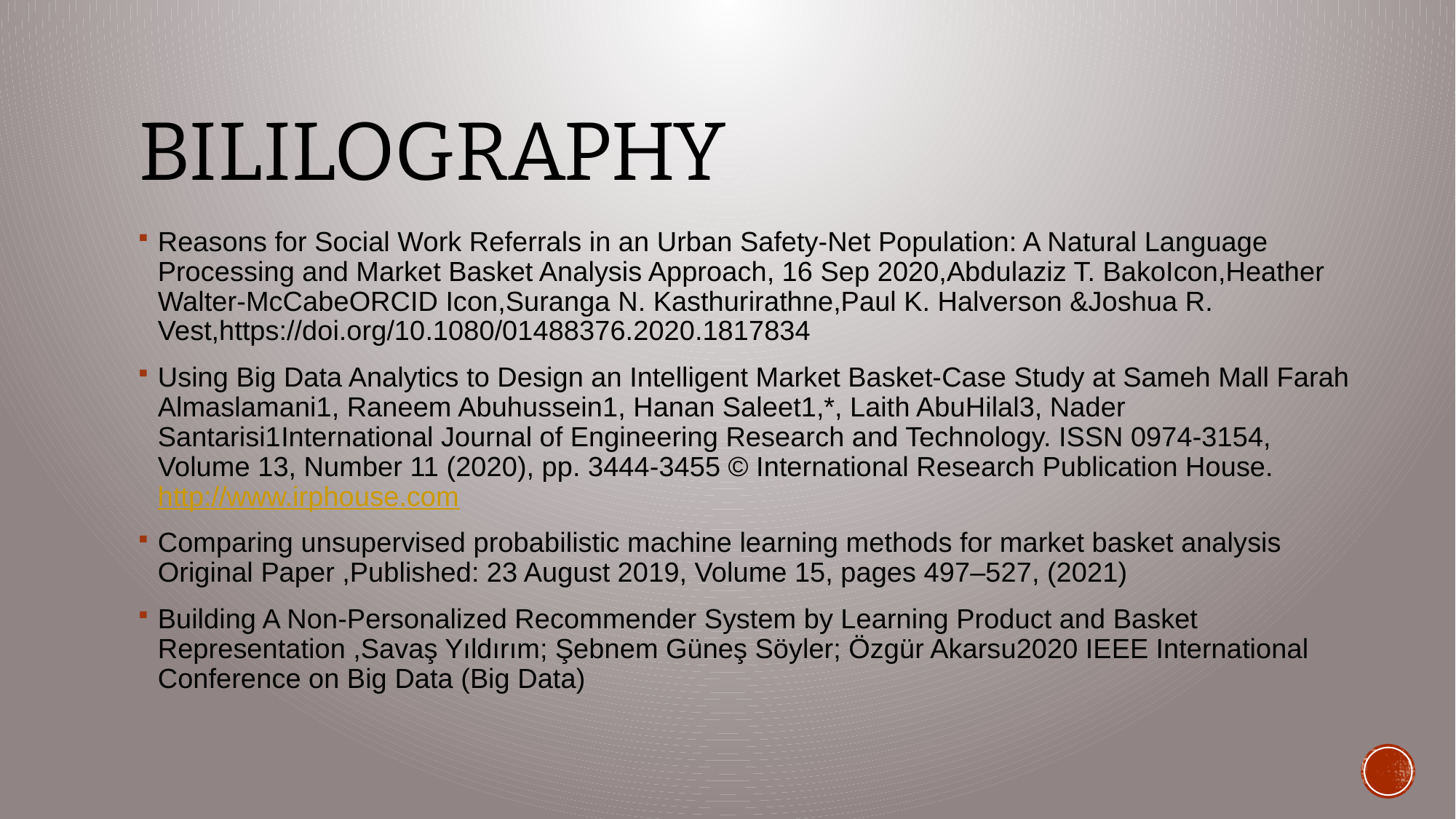

# BILILOGRAPHY
Reasons for Social Work Referrals in an Urban Safety-Net Population: A Natural Language Processing and Market Basket Analysis Approach, 16 Sep 2020,Abdulaziz T. BakoIcon,Heather Walter-McCabeORCID Icon,Suranga N. Kasthurirathne,Paul K. Halverson &Joshua R. Vest,https://doi.org/10.1080/01488376.2020.1817834
Using Big Data Analytics to Design an Intelligent Market Basket-Case Study at Sameh Mall Farah Almaslamani1, Raneem Abuhussein1, Hanan Saleet1,*, Laith AbuHilal3, Nader Santarisi1International Journal of Engineering Research and Technology. ISSN 0974-3154, Volume 13, Number 11 (2020), pp. 3444-3455 © International Research Publication House. http://www.irphouse.com
Comparing unsupervised probabilistic machine learning methods for market basket analysis Original Paper ,Published: 23 August 2019, Volume 15, pages 497–527, (2021)
Building A Non-Personalized Recommender System by Learning Product and Basket Representation ,Savaş Yıldırım; Şebnem Güneş Söyler; Özgür Akarsu2020 IEEE International Conference on Big Data (Big Data)